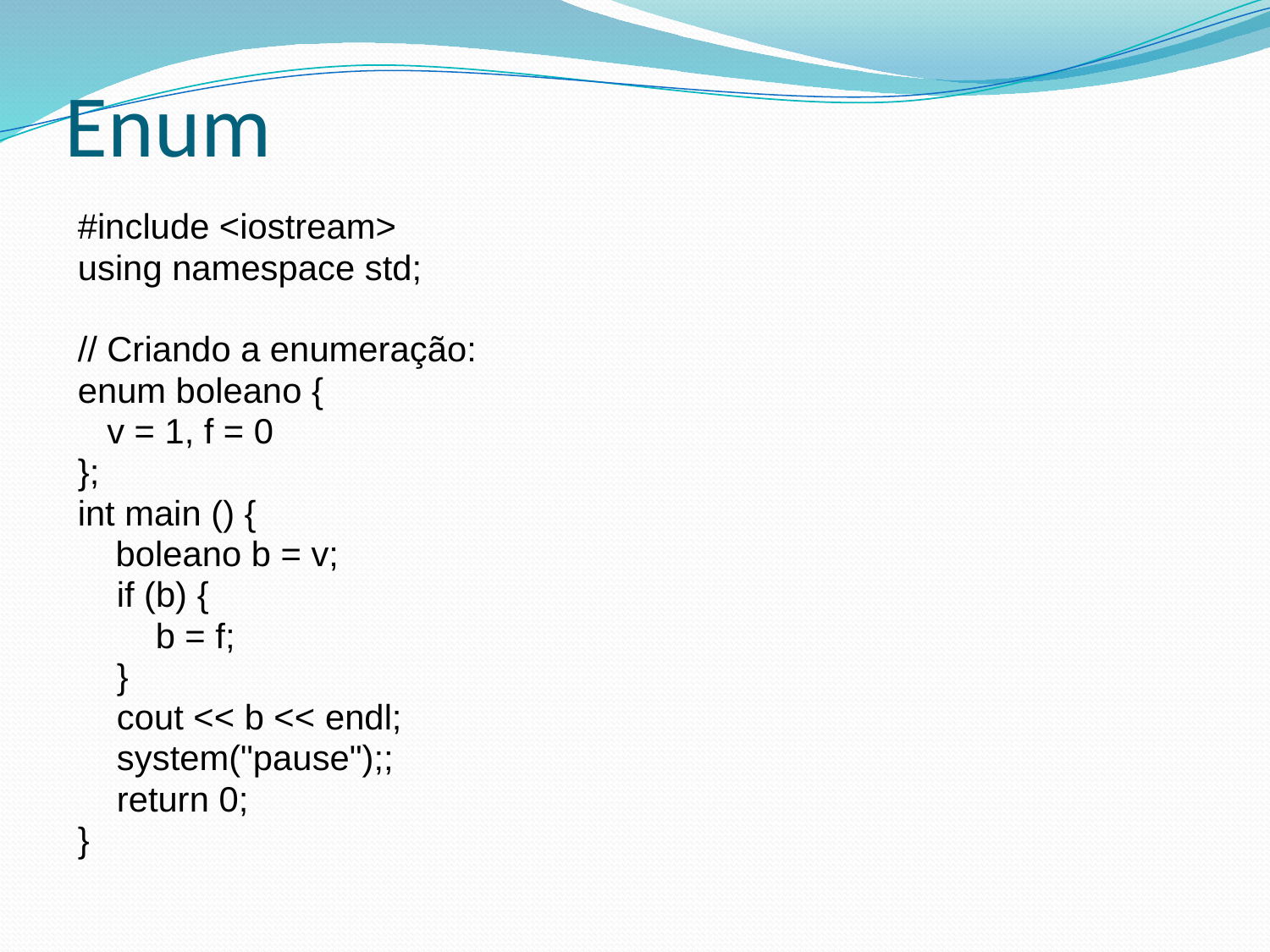

# Enum
#include <iostream>
using namespace std;

// Criando a enumeração:
enum boleano {
   v = 1, f = 0
};
int main () {
	boleano b = v;
    if (b) {
        b = f;
    }
    cout << b << endl;
    system("pause");;
    return 0;
}